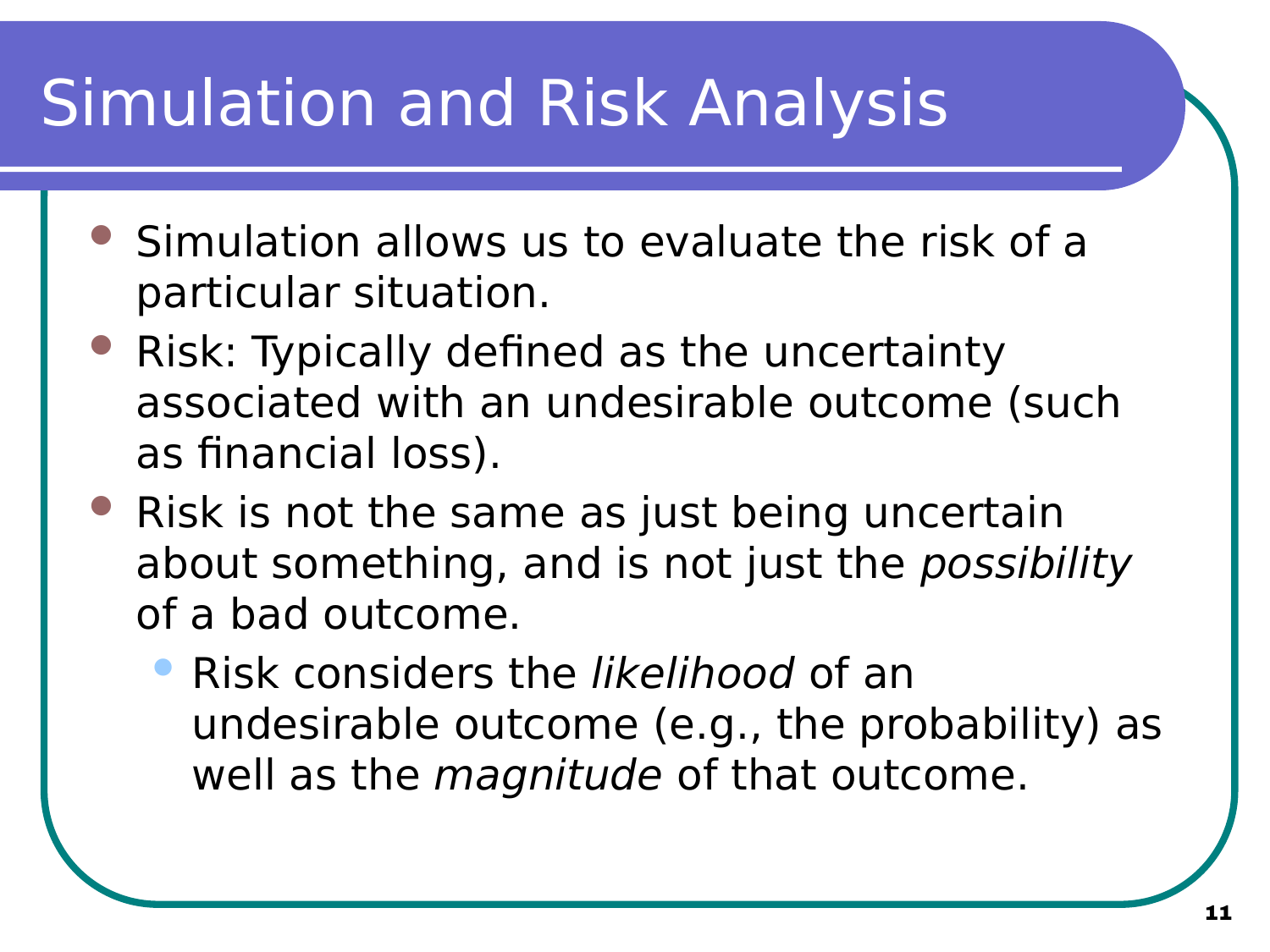

# Simulation and Risk Analysis
Simulation allows us to evaluate the risk of a particular situation.
Risk: Typically defined as the uncertainty associated with an undesirable outcome (such as financial loss).
Risk is not the same as just being uncertain about something, and is not just the possibility of a bad outcome.
Risk considers the likelihood of an undesirable outcome (e.g., the probability) as well as the magnitude of that outcome.
11